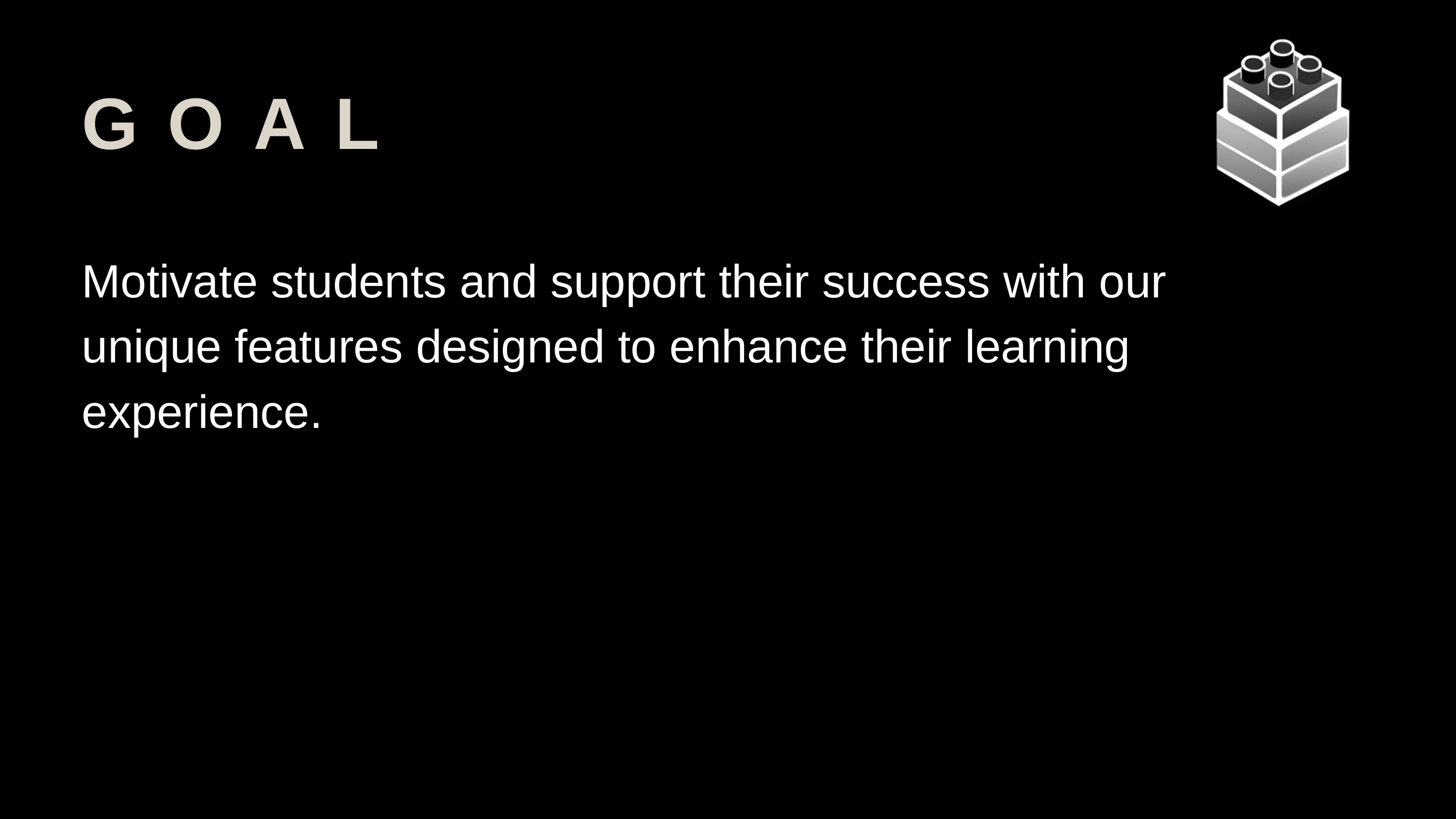

GOAL
Mila Donas
It is mostly presented before an audience.
Motivate students and support their success with our unique features designed to enhance their learning experience.
Jona Darius
It is mostly presented before an audience.
THIS IS OUR
TEAM.